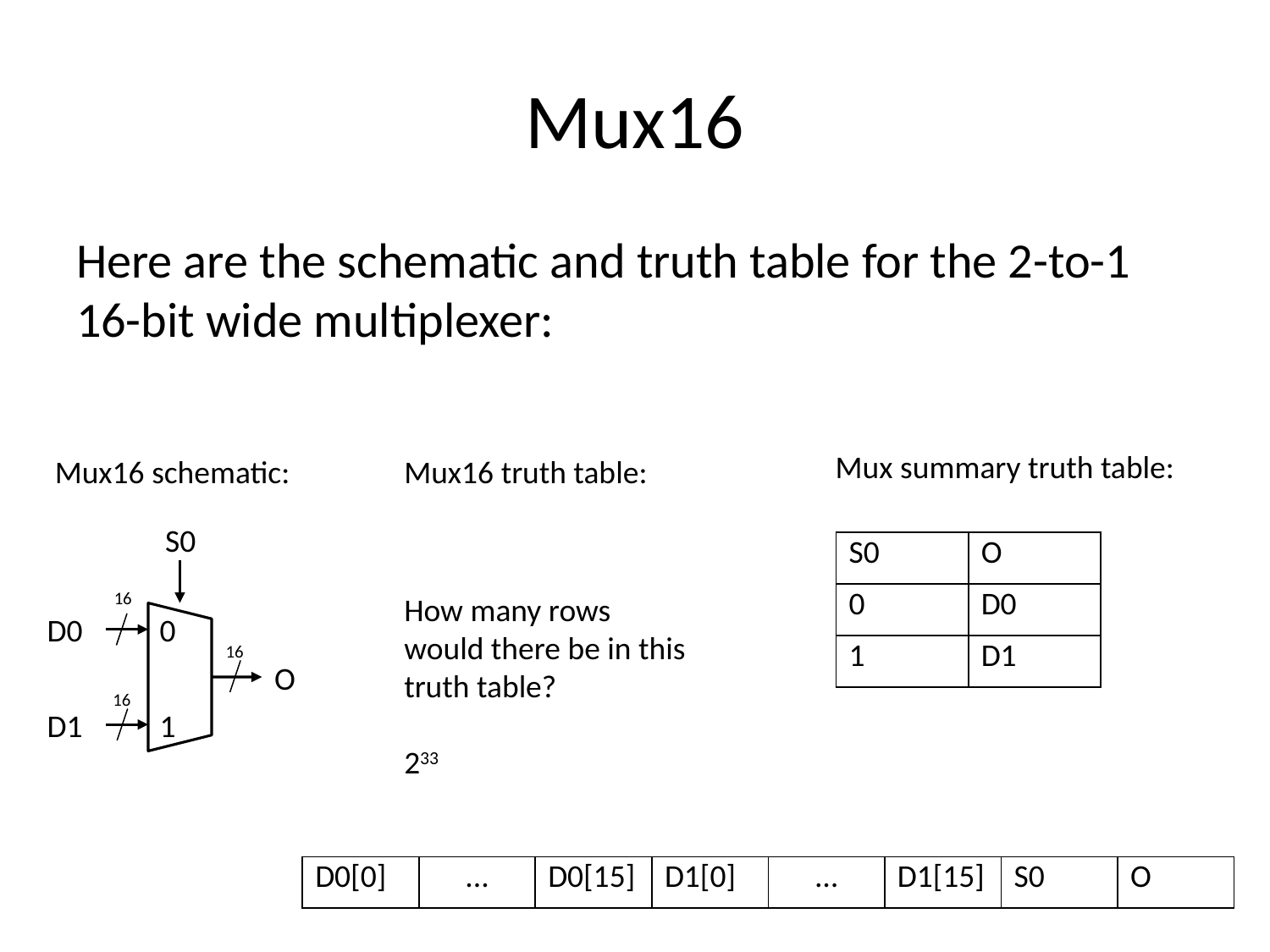

# Mux16
Here are the schematic and truth table for the 2-to-1 16-bit wide multiplexer:
Mux16 schematic:
Mux16 truth table:
Mux summary truth table:
S0
| S0 | O |
| --- | --- |
| 0 | D0 |
| 1 | D1 |
16
How many rows would there be in this truth table?

233
D0
0
16

O
16
D1
1
| D0[0] | ... | D0[15] | D1[0] | … | D1[15] | S0 | O |
| --- | --- | --- | --- | --- | --- | --- | --- |